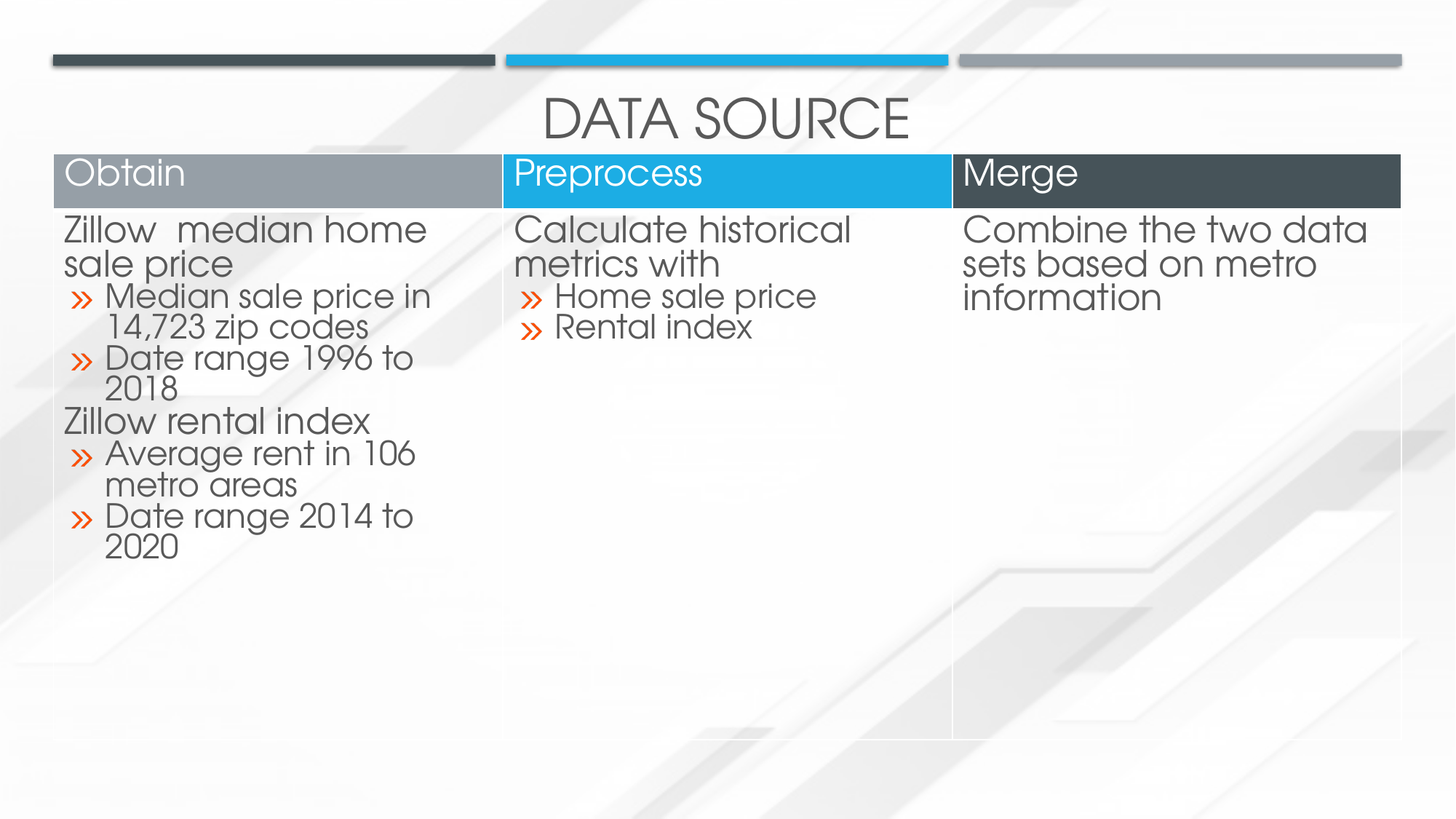

# Data Source
| Obtain | Preprocess | Merge |
| --- | --- | --- |
| Zillow median home sale price Median sale price in 14,723 zip codes Date range 1996 to 2018 Zillow rental index Average rent in 106 metro areas Date range 2014 to 2020 | Calculate historical metrics with Home sale price Rental index | Combine the two data sets based on metro information |